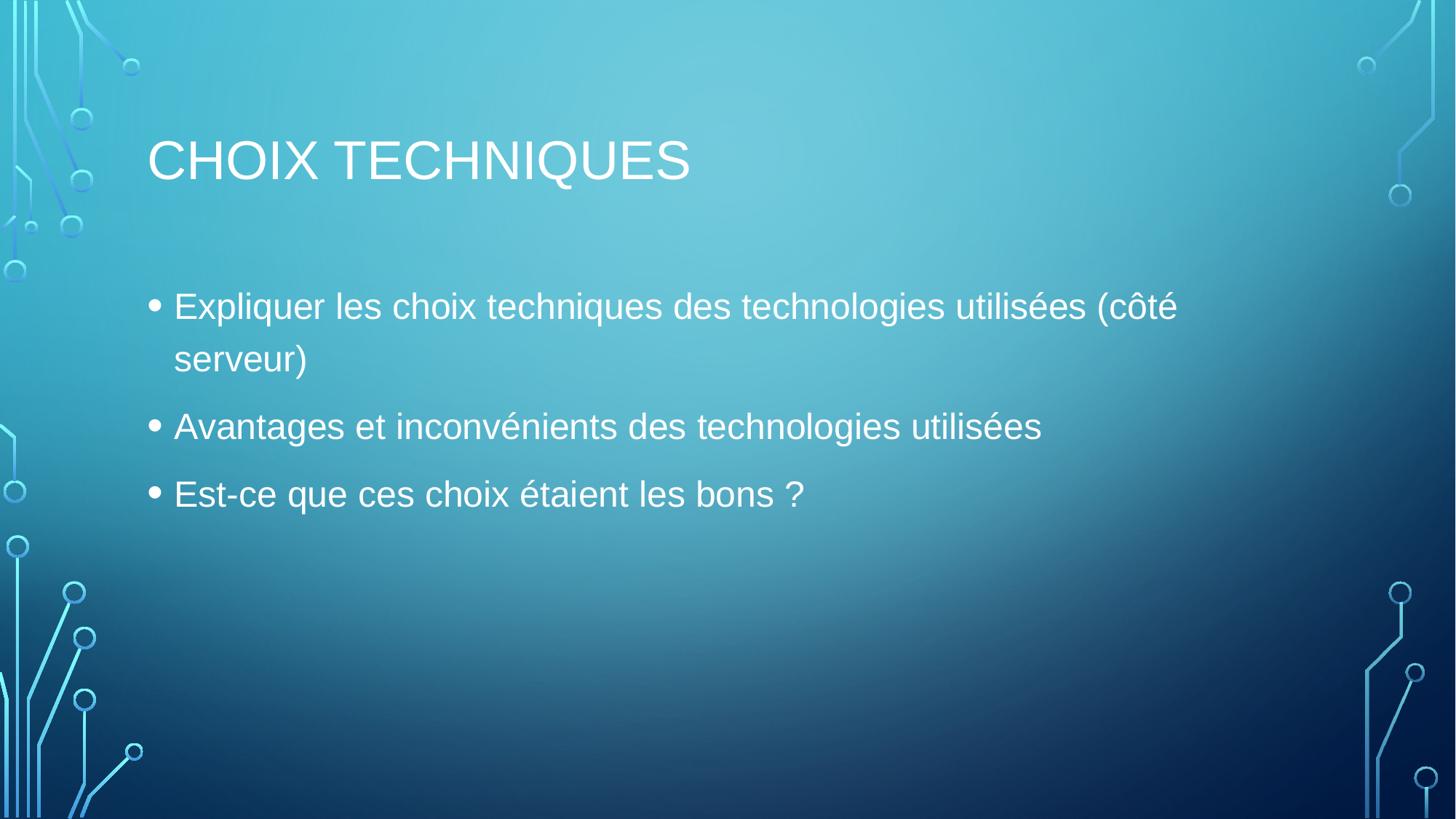

# Choix techniques
Expliquer les choix techniques des technologies utilisées (côté serveur)
Avantages et inconvénients des technologies utilisées
Est-ce que ces choix étaient les bons ?